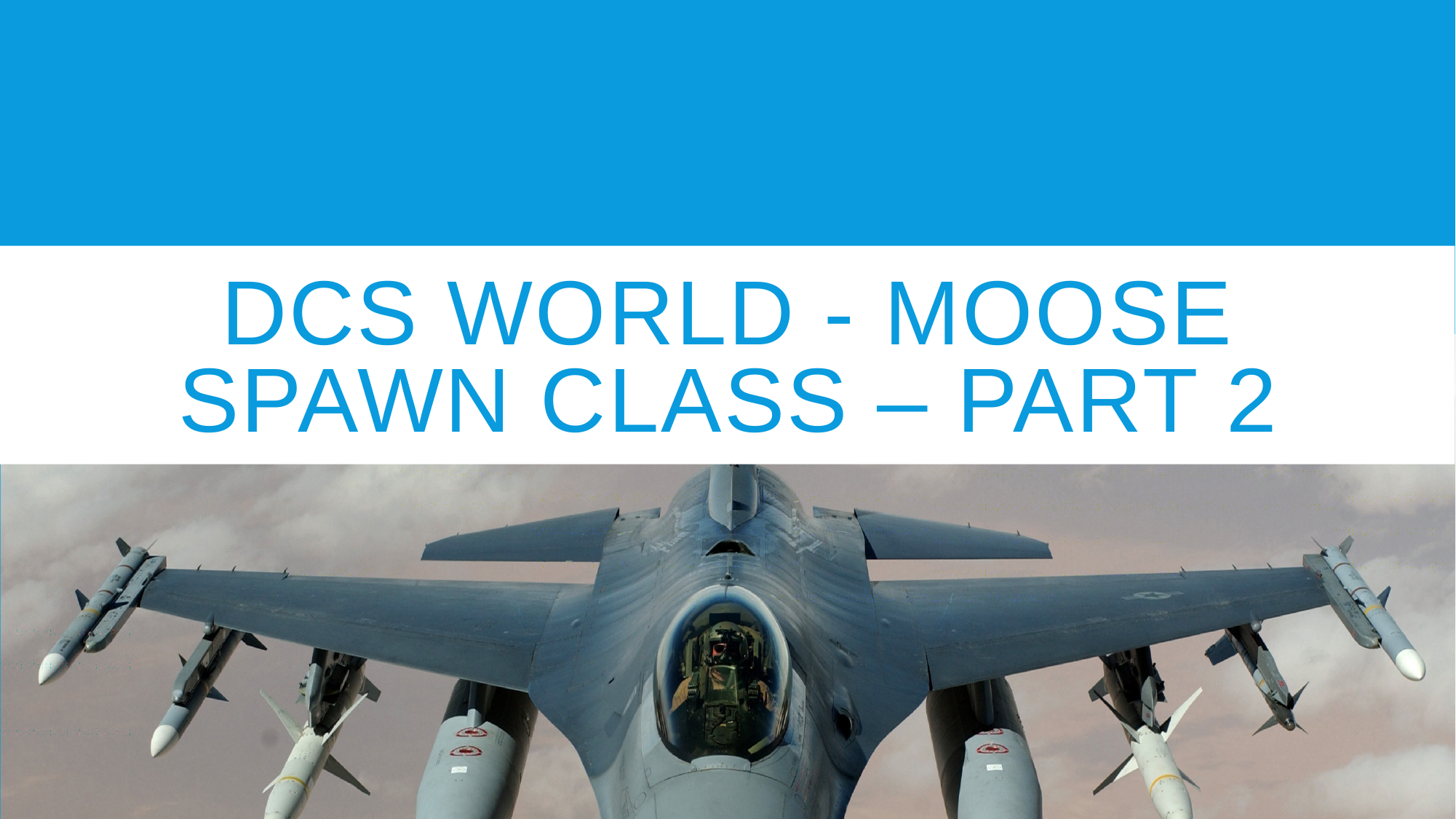

# Dcs world - MOOSE SPAWN CLASS – PART 2